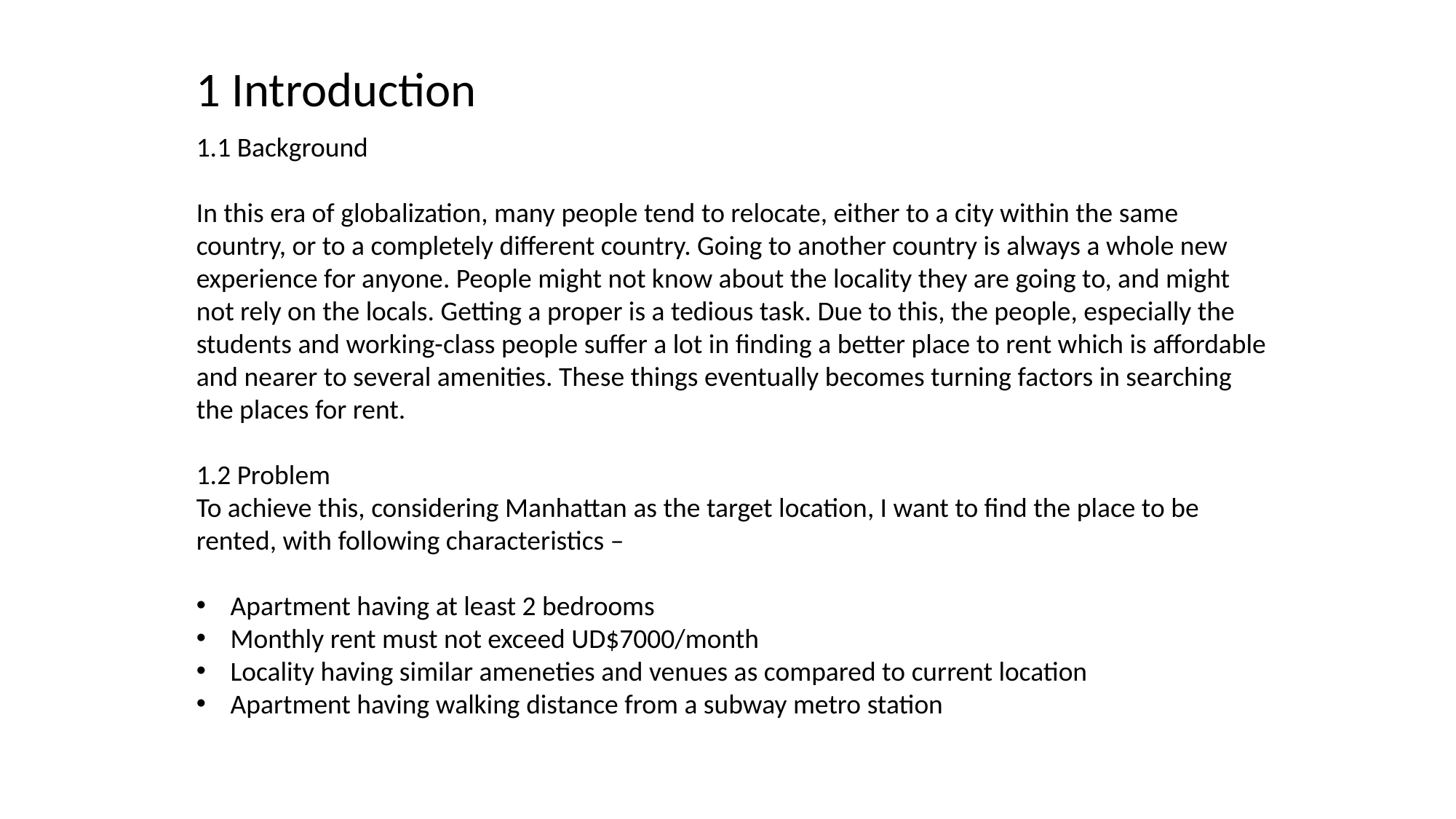

1 Introduction
1.1 Background

In this era of globalization, many people tend to relocate, either to a city within the same country, or to a completely different country. Going to another country is always a whole new experience for anyone. People might not know about the locality they are going to, and might not rely on the locals. Getting a proper is a tedious task. Due to this, the people, especially the students and working-class people suffer a lot in finding a better place to rent which is affordable and nearer to several amenities. These things eventually becomes turning factors in searching the places for rent.

1.2 Problem
To achieve this, considering Manhattan as the target location, I want to find the place to be rented, with following characteristics –

Apartment having at least 2 bedrooms
Monthly rent must not exceed UD$7000/month
Locality having similar ameneties and venues as compared to current location
Apartment having walking distance from a subway metro station